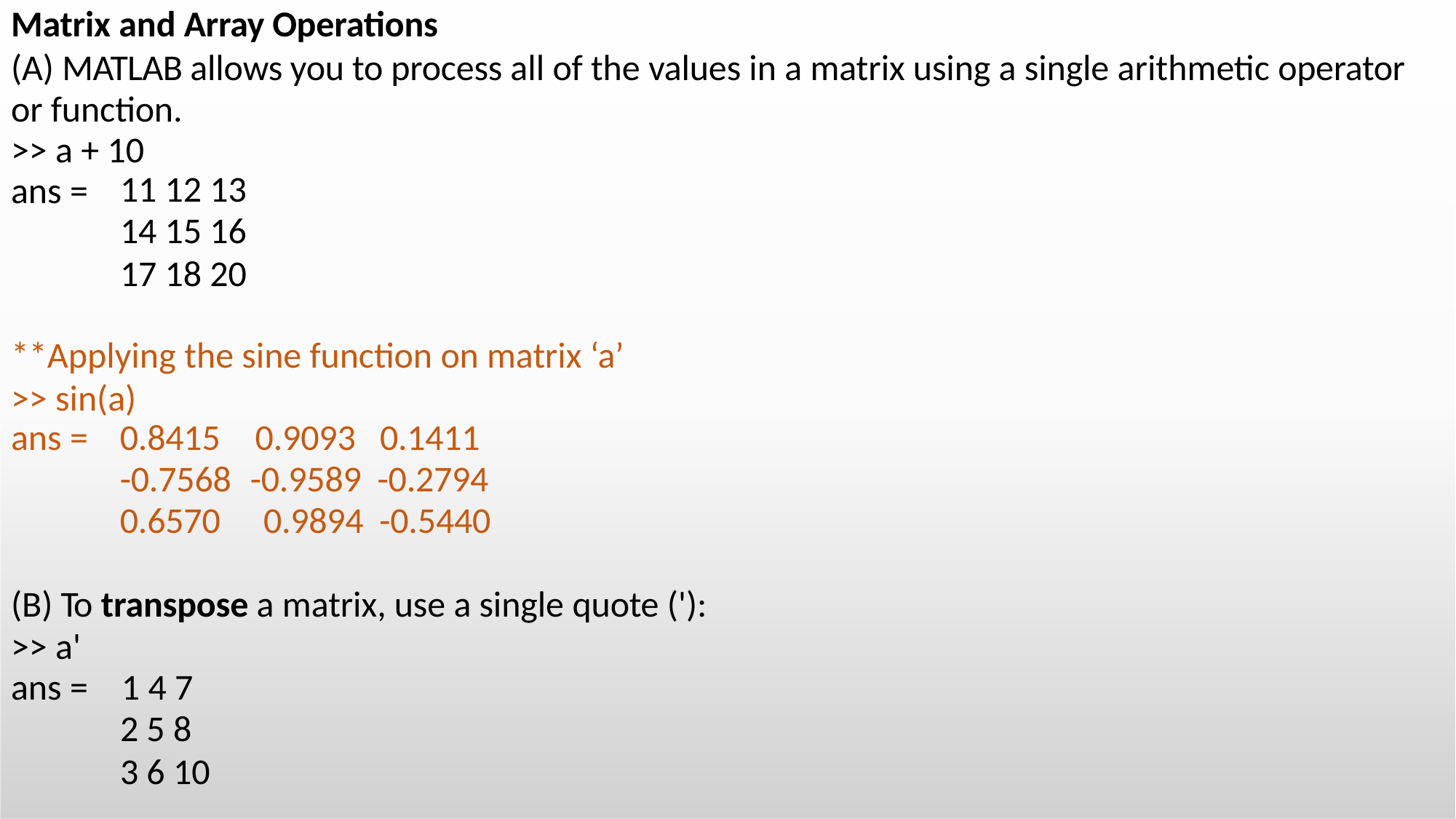

Matrix and Array Operations
(A) MATLAB allows you to process all of the values in a matrix using a single arithmetic operator  or function.
>> a + 10
ans =
11 12 13
14 15 16
17 18 20
**Applying the sine function on matrix ‘a’
>> sin(a)
| ans = | 0.8415 | 0.9093 | 0.1411 |
| --- | --- | --- | --- |
|  | -0.7568 | -0.9589 | -0.2794 |
|  | 0.6570 | 0.9894 | -0.5440 |
(B) To transpose a matrix, use a single quote ('):
>> a'
ans =	1 4 7
2 5 8
3 6 10